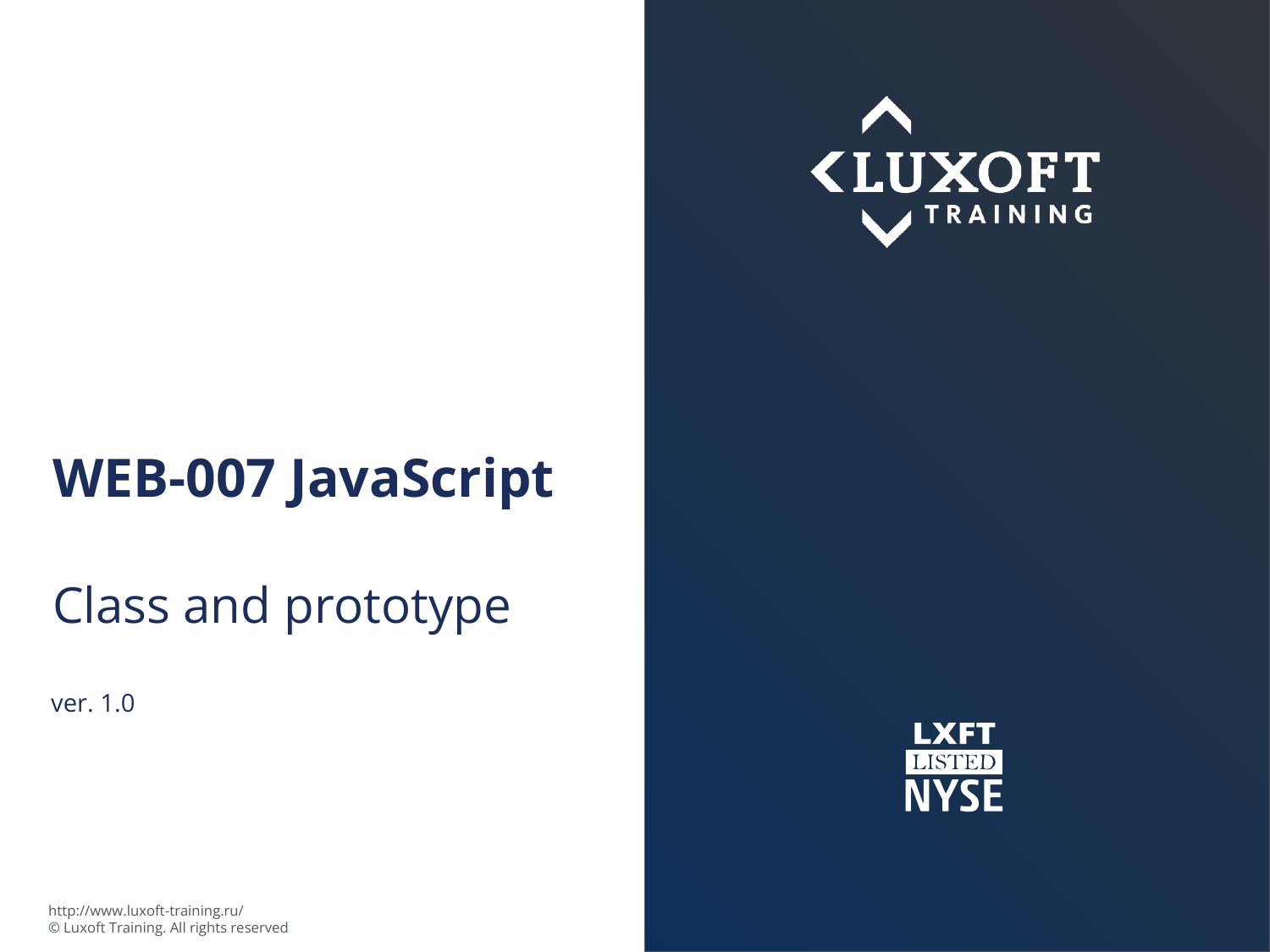

# WEB-007 JavaScript
Class and prototype
ver. 1.0